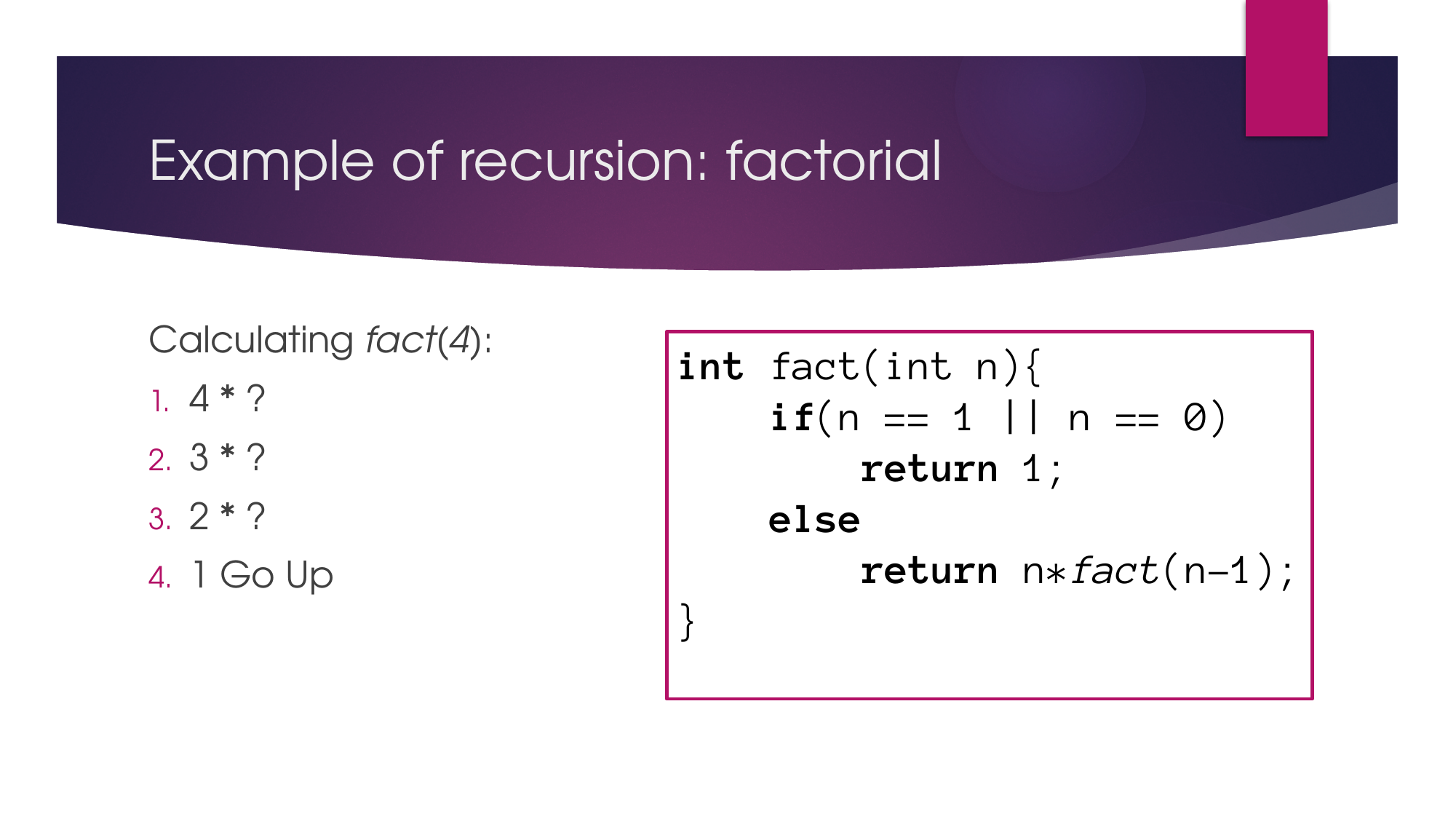

# Example of recursion: factorial
Calculating fact(4):
4 * ?
3 * ?
2 * ?
1 Go Up
int fact(int n){
    if(n == 1 || n == 0)
        return 1;
    else
        return n*fact(n-1);
}